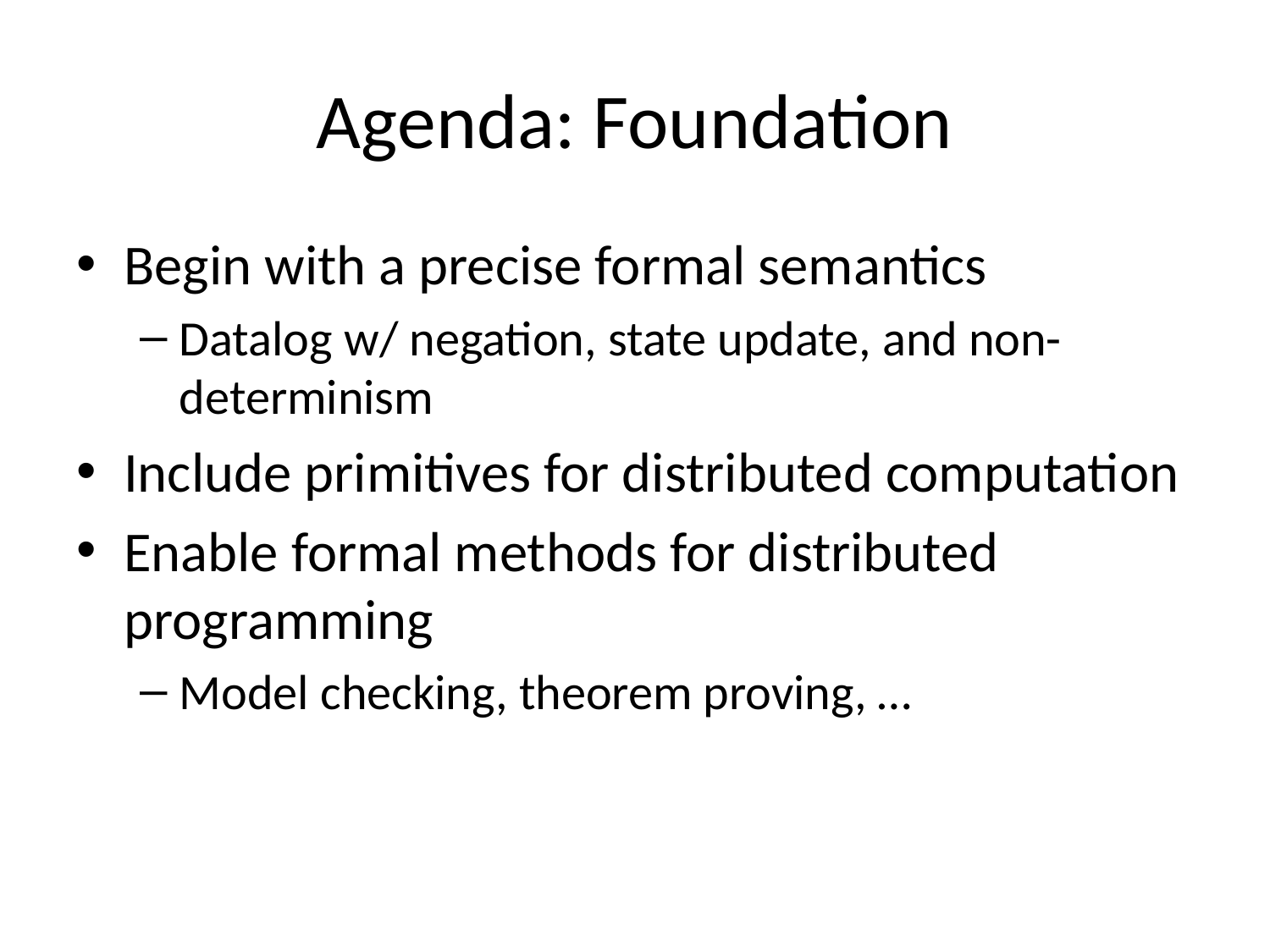

# Agenda: Foundation
Begin with a precise formal semantics
Datalog w/ negation, state update, and non-determinism
Include primitives for distributed computation
Enable formal methods for distributed programming
Model checking, theorem proving, …